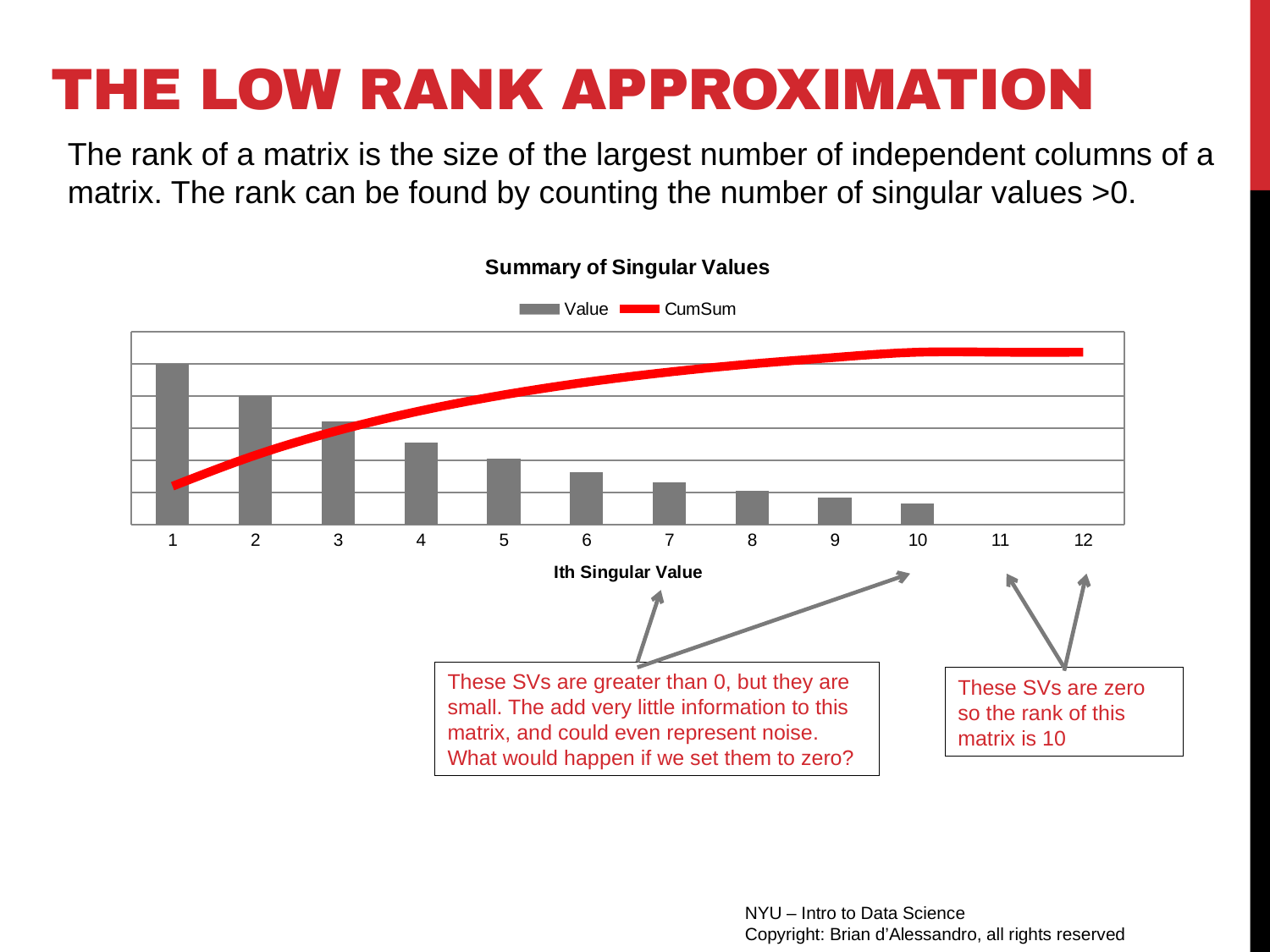

# The low rank approximation
The rank of a matrix is the size of the largest number of independent columns of a matrix. The rank can be found by counting the number of singular values >0.

### Chart: Summary of Singular Values

| Category | Value |  |
|---|---|---|
| 1.0 | 1.0 | 1.0 |
| 2.0 | 0.8 | 1.8 |
| 3.0 | 0.64 | 2.44 |
| 4.0 | 0.512 | 2.951999999999999 |
| 5.0 | 0.4096 | 3.361600000000001 |
| 6.0 | 0.32768 | 3.68928 |
| 7.0 | 0.262144 | 3.951424000000001 |
| 8.0 | 0.2097152 | 4.161139199999996 |
| 9.0 | 0.16777216 | 4.32891135999999 |
| 10.0 | 0.134217728 | 4.463129088000001 |
| 11.0 | 0.0 | 4.463129088000001 |
| 12.0 | 0.0 | 4.463129088000001 |
These SVs are greater than 0, but they are small. The add very little information to this matrix, and could even represent noise. What would happen if we set them to zero?
These SVs are zero so the rank of this matrix is 10